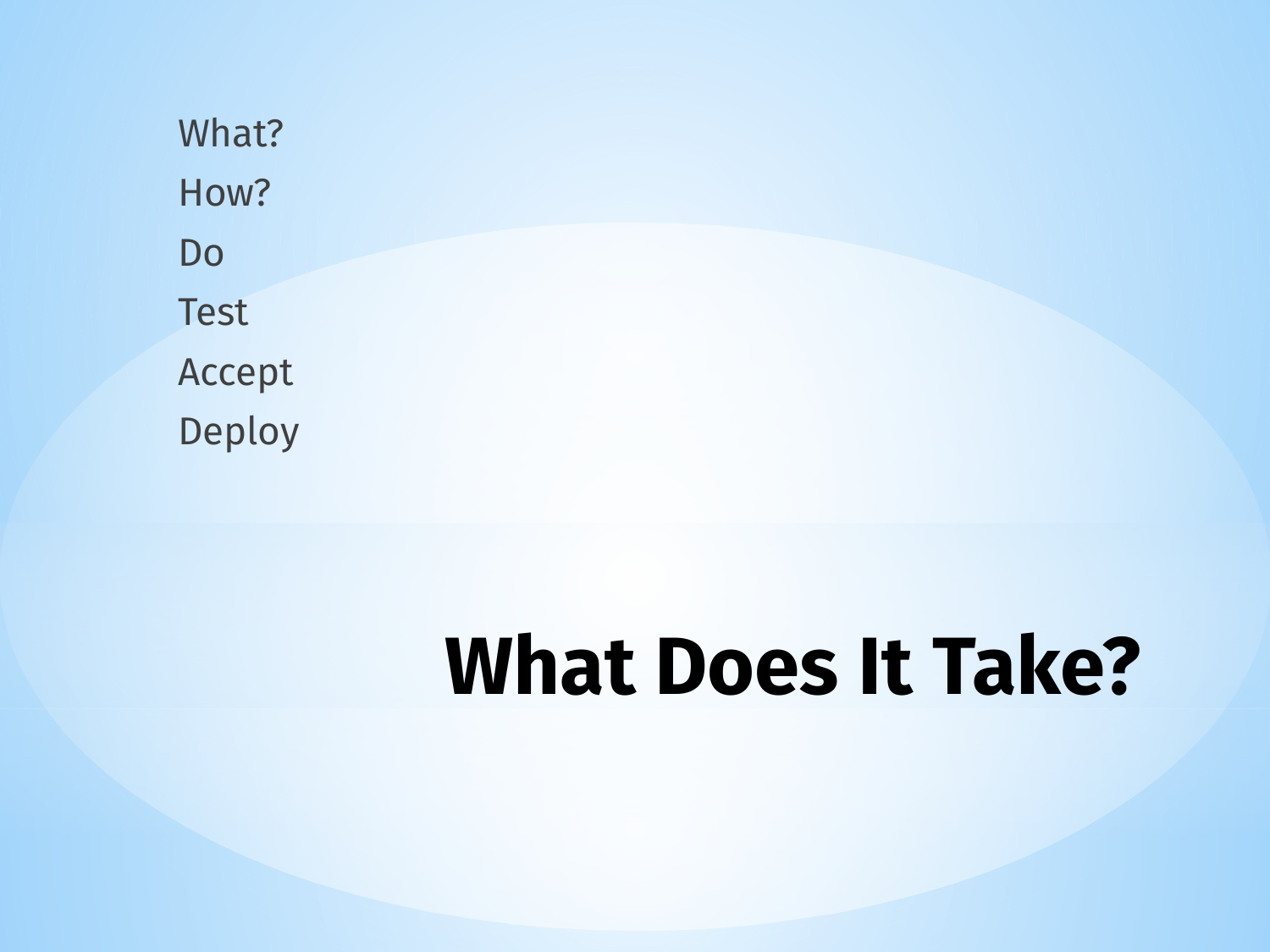

What?
How?
Do
Test
Accept
Deploy
# What Does It Take?